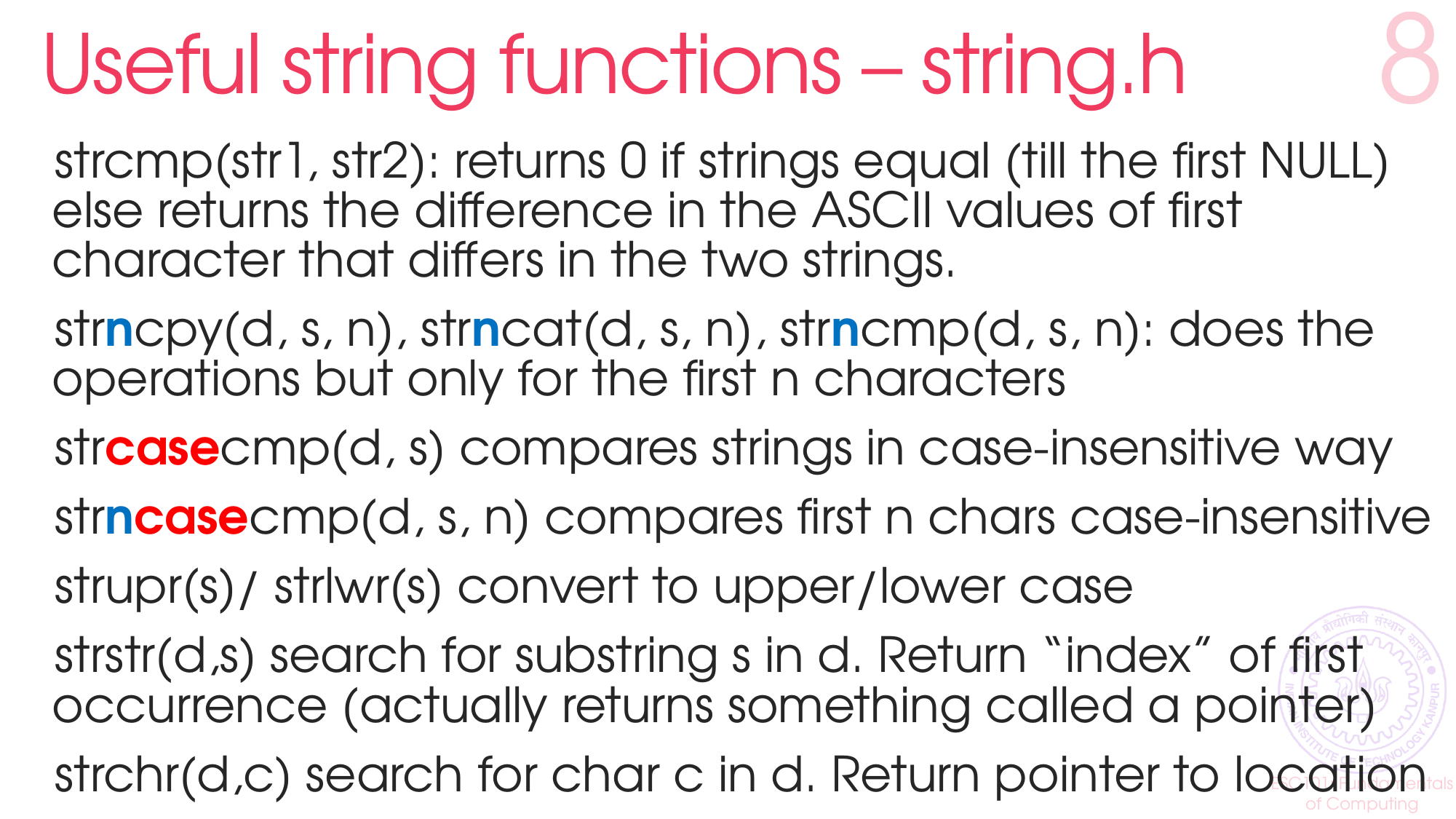

# Useful string functions – string.h
8
strcmp(str1, str2): returns 0 if strings equal (till the first NULL) else returns the difference in the ASCII values of first character that differs in the two strings.
strncpy(d, s, n), strncat(d, s, n), strncmp(d, s, n): does the operations but only for the first n characters
strcasecmp(d, s) compares strings in case-insensitive way
strncasecmp(d, s, n) compares first n chars case-insensitive
strupr(s)/ strlwr(s) convert to upper/lower case
strstr(d,s) search for substring s in d. Return “index” of first occurrence (actually returns something called a pointer)
strchr(d,c) search for char c in d. Return pointer to location